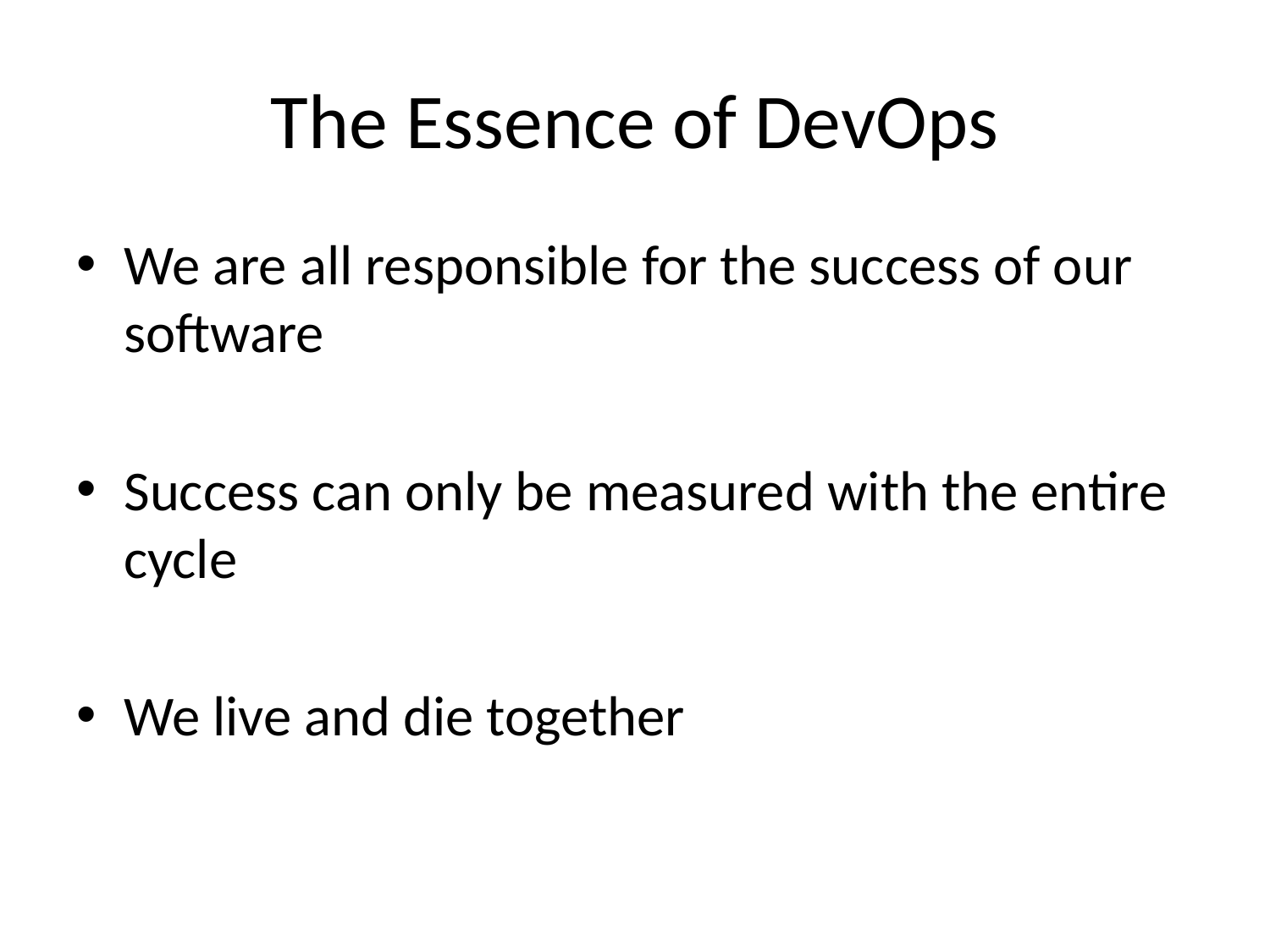

# The Essence of DevOps
We are all responsible for the success of our software

Success can only be measured with the entire cycle

We live and die together